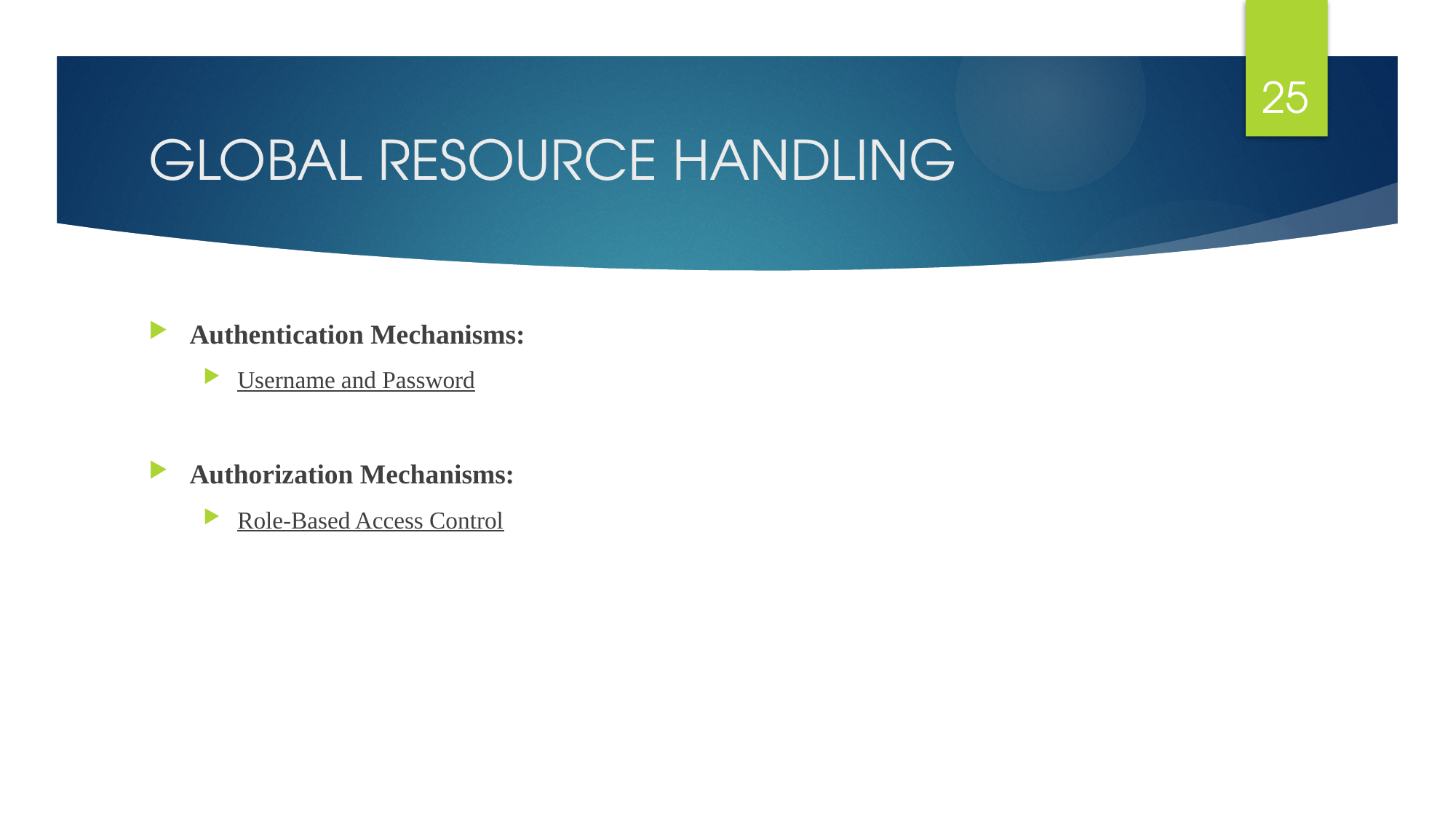

25
# GLOBAL RESOURCE HANDLING
Authentication Mechanisms:
Username and Password

Authorization Mechanisms:
Role-Based Access Control